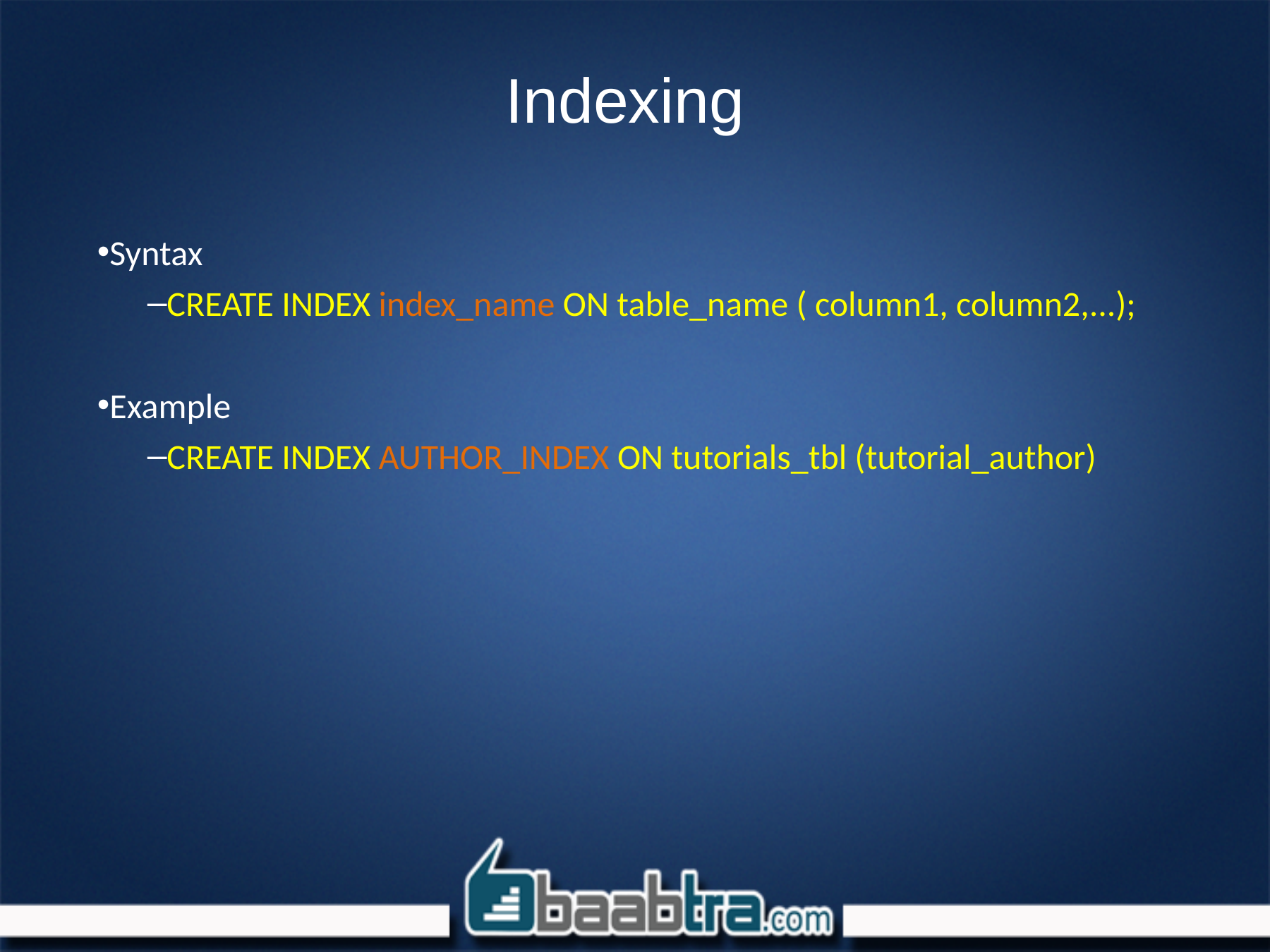

# Indexing
Syntax
CREATE INDEX index_name ON table_name ( column1, column2,...);

Example
CREATE INDEX AUTHOR_INDEX ON tutorials_tbl (tutorial_author)